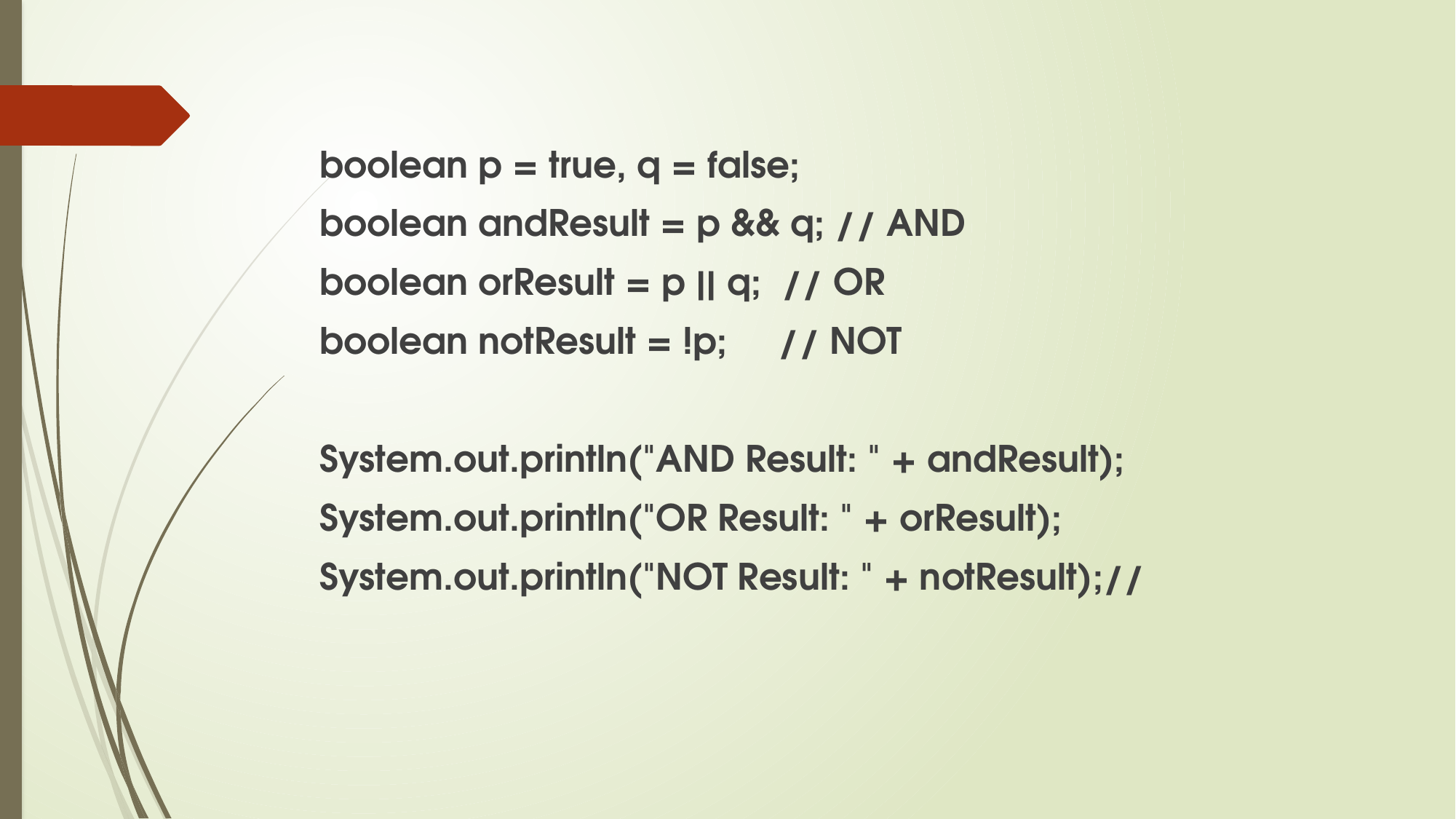

boolean p = true, q = false;
boolean andResult = p && q; // AND
boolean orResult = p || q;  // OR
boolean notResult = !p;     // NOT

System.out.println("AND Result: " + andResult);
System.out.println("OR Result: " + orResult);
System.out.println("NOT Result: " + notResult);//